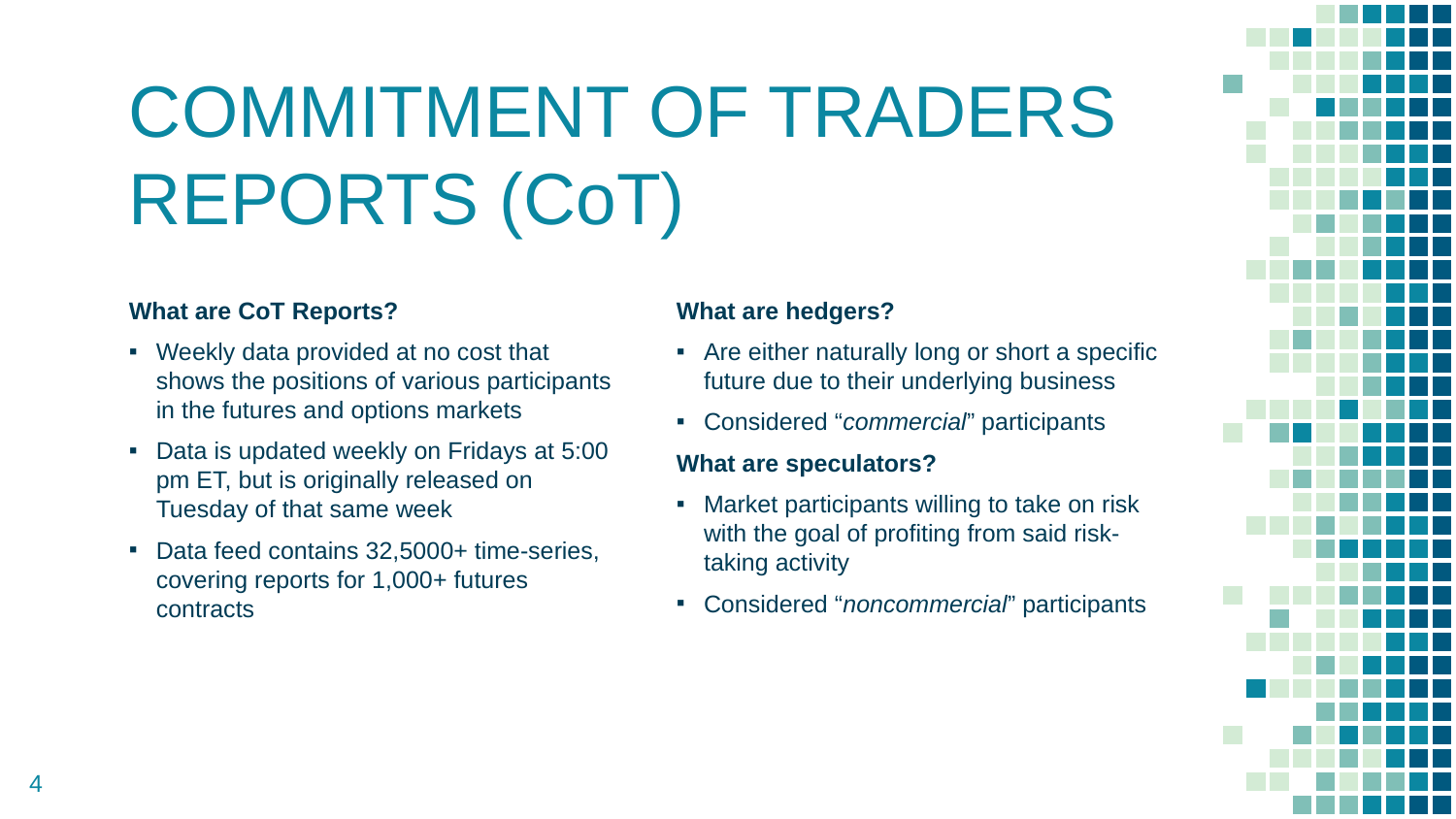

# COMMITMENT OF TRADERS REPORTS (CoT)
What are CoT Reports?
Weekly data provided at no cost that shows the positions of various participants in the futures and options markets
Data is updated weekly on Fridays at 5:00 pm ET, but is originally released on Tuesday of that same week
Data feed contains 32,5000+ time-series, covering reports for 1,000+ futures contracts
What are hedgers?
Are either naturally long or short a specific future due to their underlying business
Considered “commercial” participants
What are speculators?
Market participants willing to take on risk with the goal of profiting from said risk-taking activity
Considered “noncommercial” participants
4